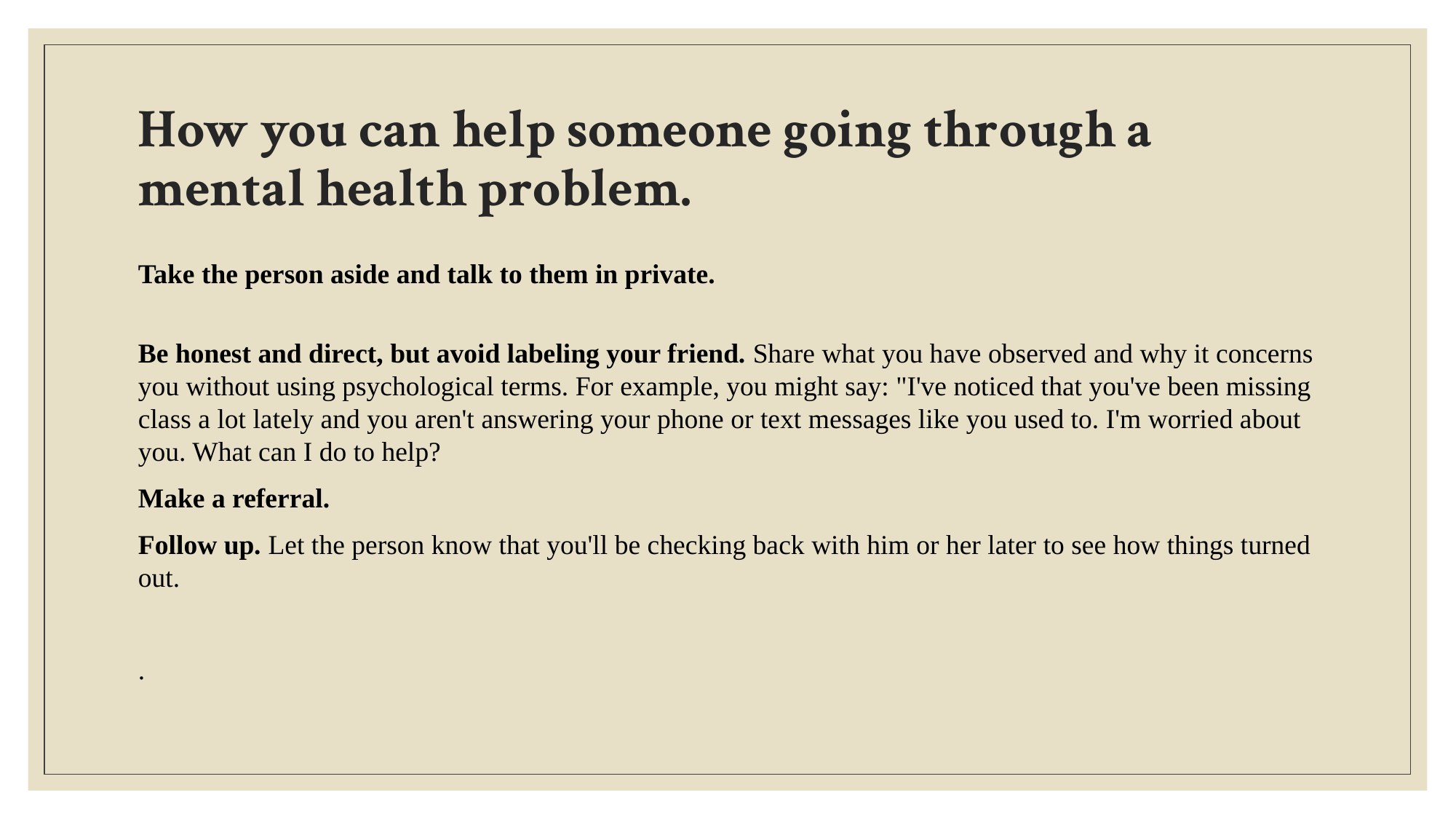

# How you can help someone going through a mental health problem.
Take the person aside and talk to them in private.
Be honest and direct, but avoid labeling your friend. Share what you have observed and why it concerns you without using psychological terms. For example, you might say: "I've noticed that you've been missing class a lot lately and you aren't answering your phone or text messages like you used to. I'm worried about you. What can I do to help?
Make a referral.
Follow up. Let the person know that you'll be checking back with him or her later to see how things turned out.

.